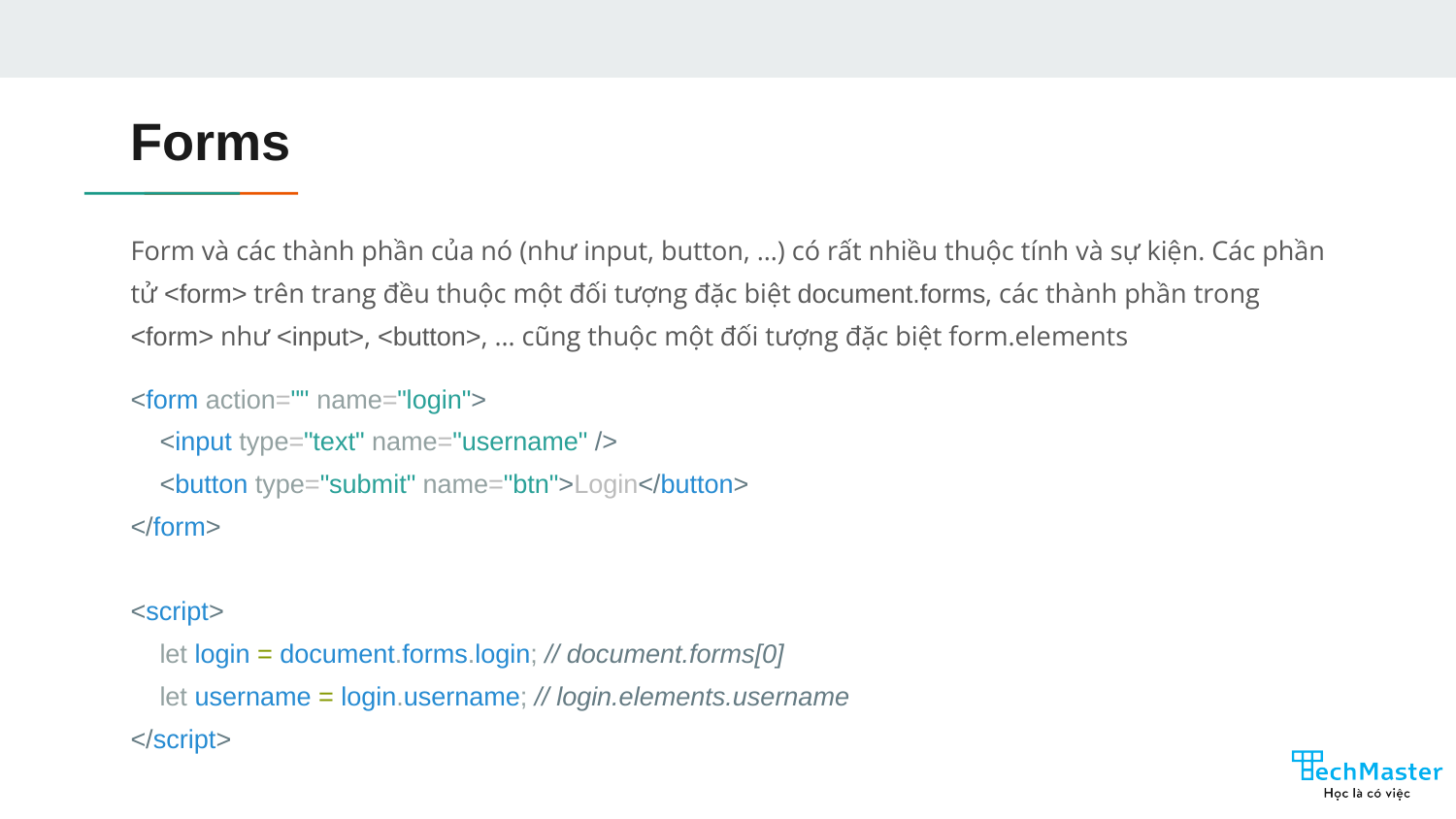

# Forms
Form và các thành phần của nó (như input, button, …) có rất nhiều thuộc tính và sự kiện. Các phần tử <form> trên trang đều thuộc một đối tượng đặc biệt document.forms, các thành phần trong <form> như <input>, <button>, … cũng thuộc một đối tượng đặc biệt form.elements
<form action="" name="login">
    <input type="text" name="username" />
    <button type="submit" name="btn">Login</button>
</form>

<script>
    let login = document.forms.login; // document.forms[0]
    let username = login.username; // login.elements.username
</script>